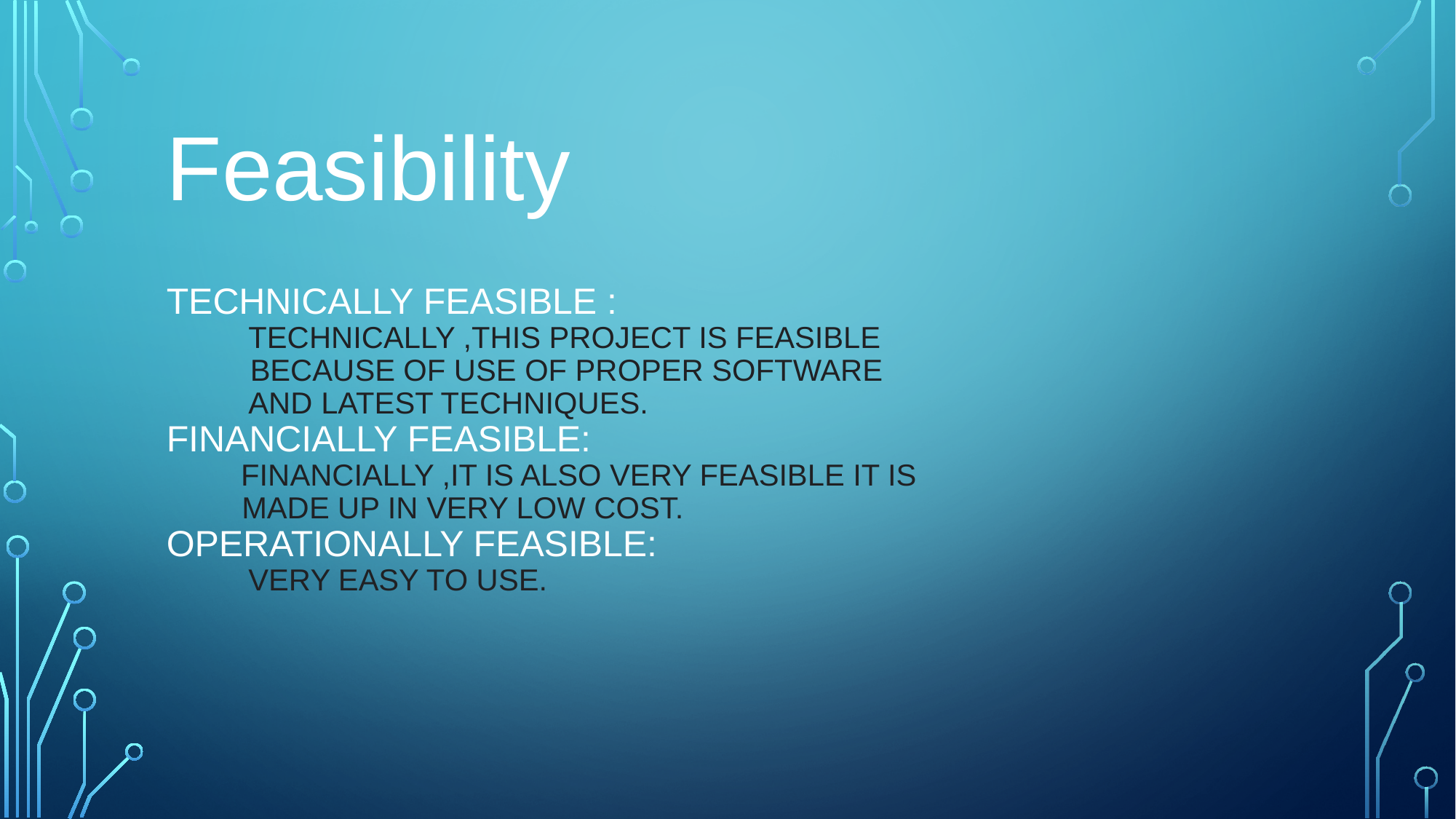

Feasibility
# Technically Feasible : Technically ,this project is feasible because of use OF Proper Software and latest techniques. Financially Feasible: Financially ,It is also very feasible it is made up in very low cost. Operationally Feasible: Very easy to use.